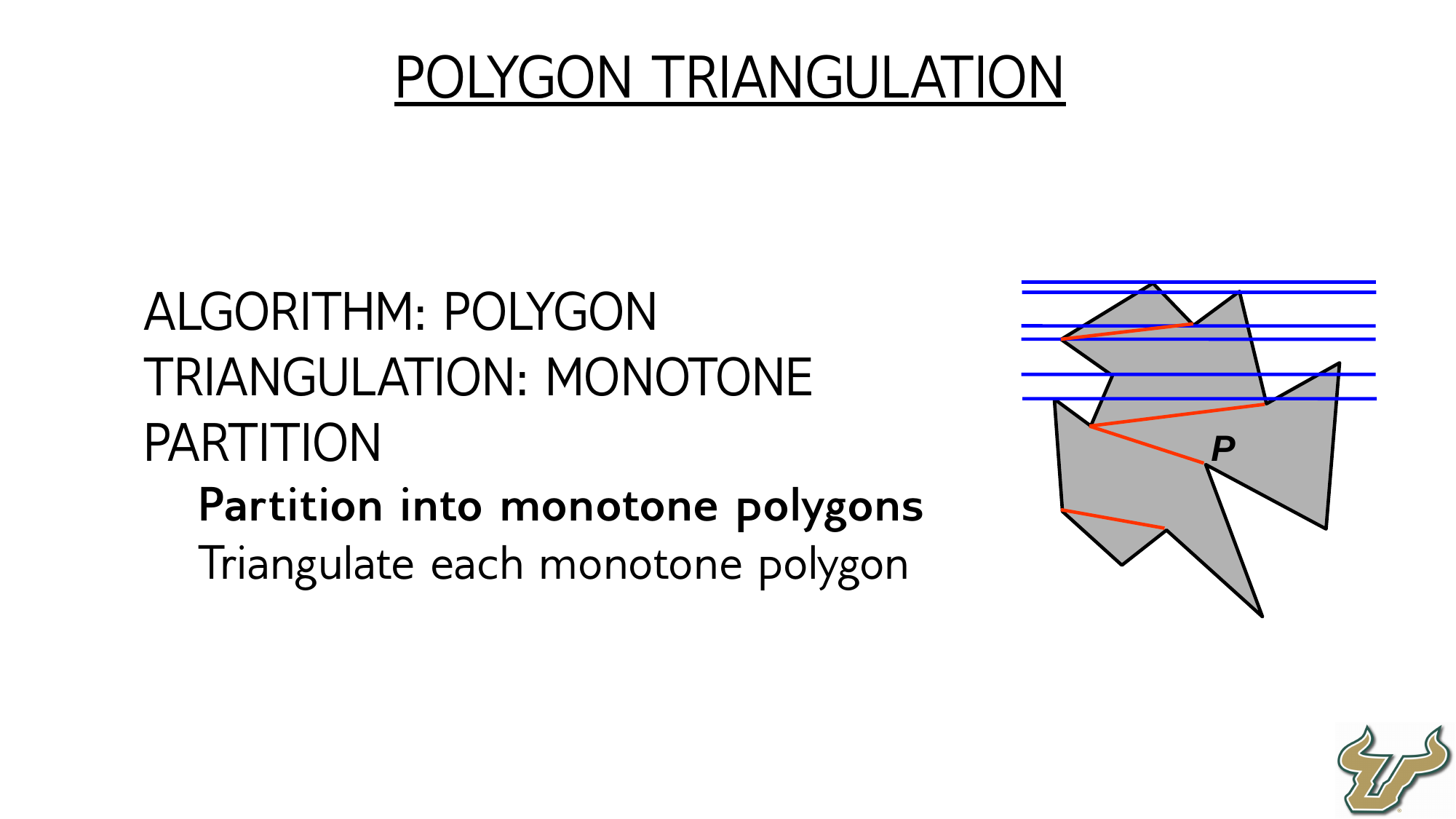

Polygon Triangulation
Algorithm: POLYGON TRIANGULATION: MONOTONE PARTITION
Partition into monotone polygons
Triangulate each monotone polygon

P